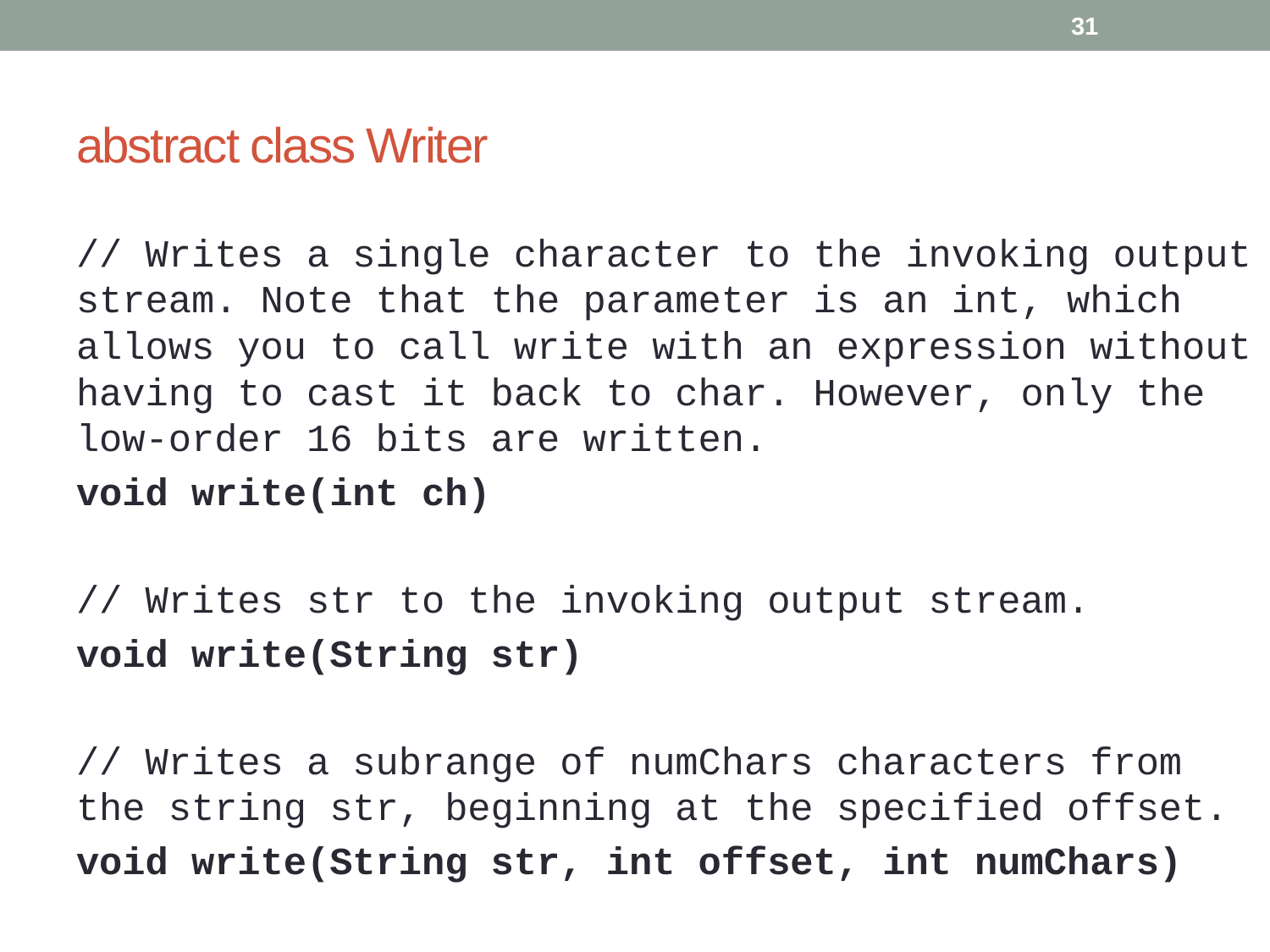

31
# abstract class Writer
// Writes a single character to the invoking output stream. Note that the parameter is an int, which allows you to call write with an expression without having to cast it back to char. However, only the low-order 16 bits are written.
void write(int ch)

// Writes str to the invoking output stream.
void write(String str)

// Writes a subrange of numChars characters from the string str, beginning at the specified offset.
void write(String str, int offset, int numChars)